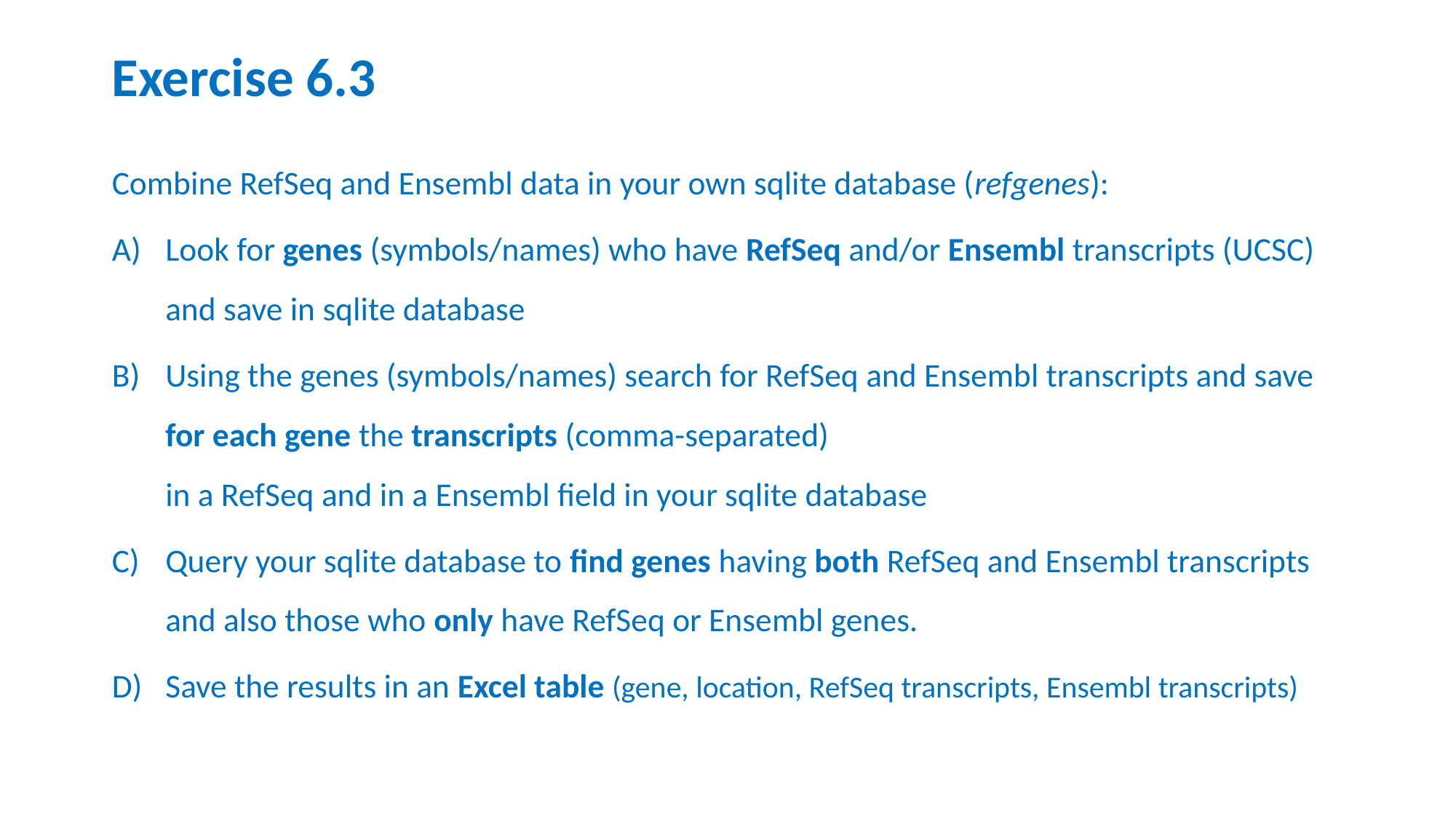

# Exercise 6.3
Combine RefSeq and Ensembl data in your own sqlite database (refgenes):
Look for genes (symbols/names) who have RefSeq and/or Ensembl transcripts (UCSC)
and save in sqlite database
Using the genes (symbols/names) search for RefSeq and Ensembl transcripts and save for each gene the transcripts (comma-separated)
in a RefSeq and in a Ensembl field in your sqlite database
Query your sqlite database to find genes having both RefSeq and Ensembl transcripts and also those who only have RefSeq or Ensembl genes.
Save the results in an Excel table (gene, location, RefSeq transcripts, Ensembl transcripts)